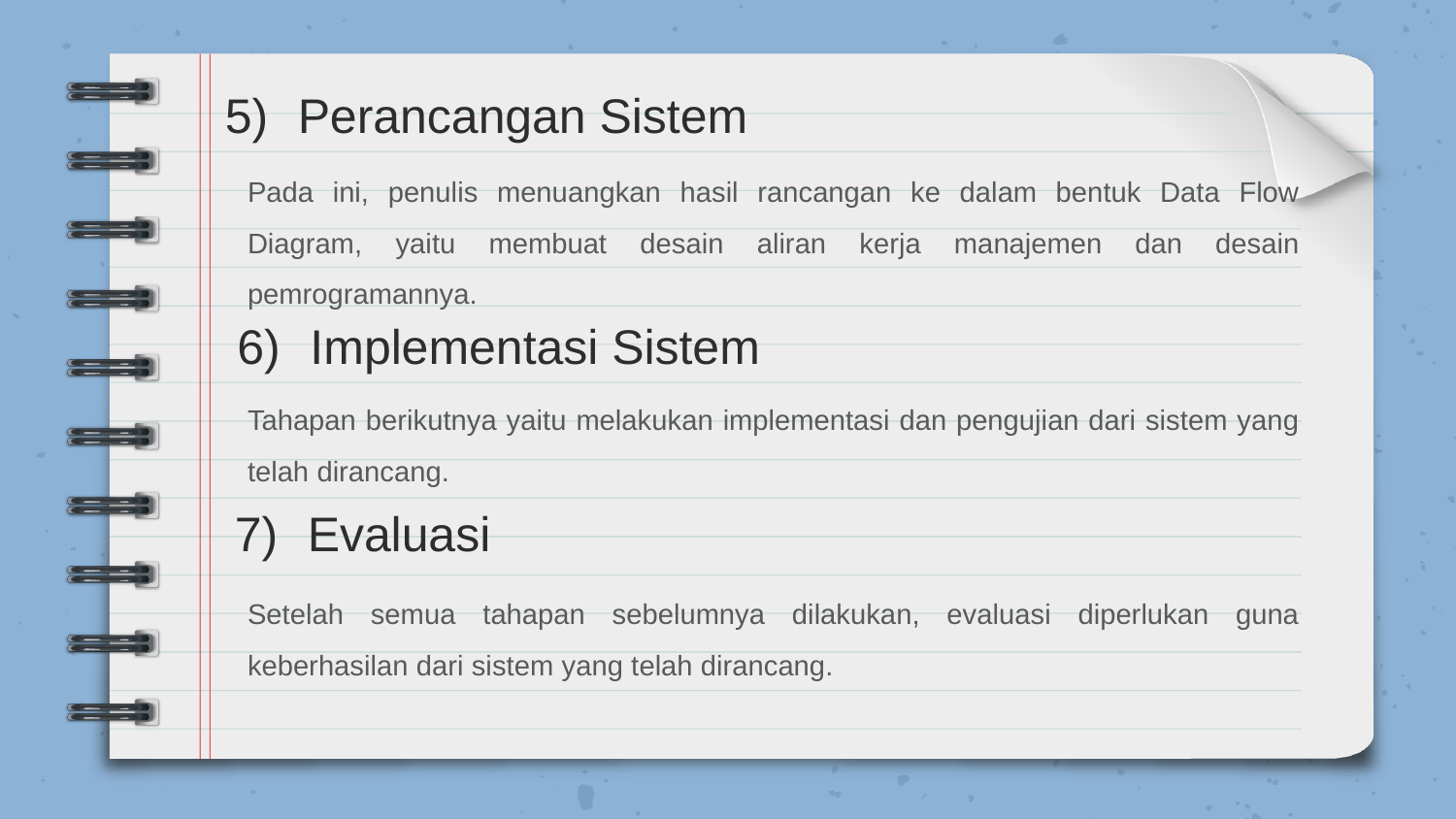

# Perancangan Sistem
Pada ini, penulis menuangkan hasil rancangan ke dalam bentuk Data Flow Diagram, yaitu membuat desain aliran kerja manajemen dan desain pemrogramannya.
Implementasi Sistem
Tahapan berikutnya yaitu melakukan implementasi dan pengujian dari sistem yang telah dirancang.
Evaluasi
Setelah semua tahapan sebelumnya dilakukan, evaluasi diperlukan guna keberhasilan dari sistem yang telah dirancang.